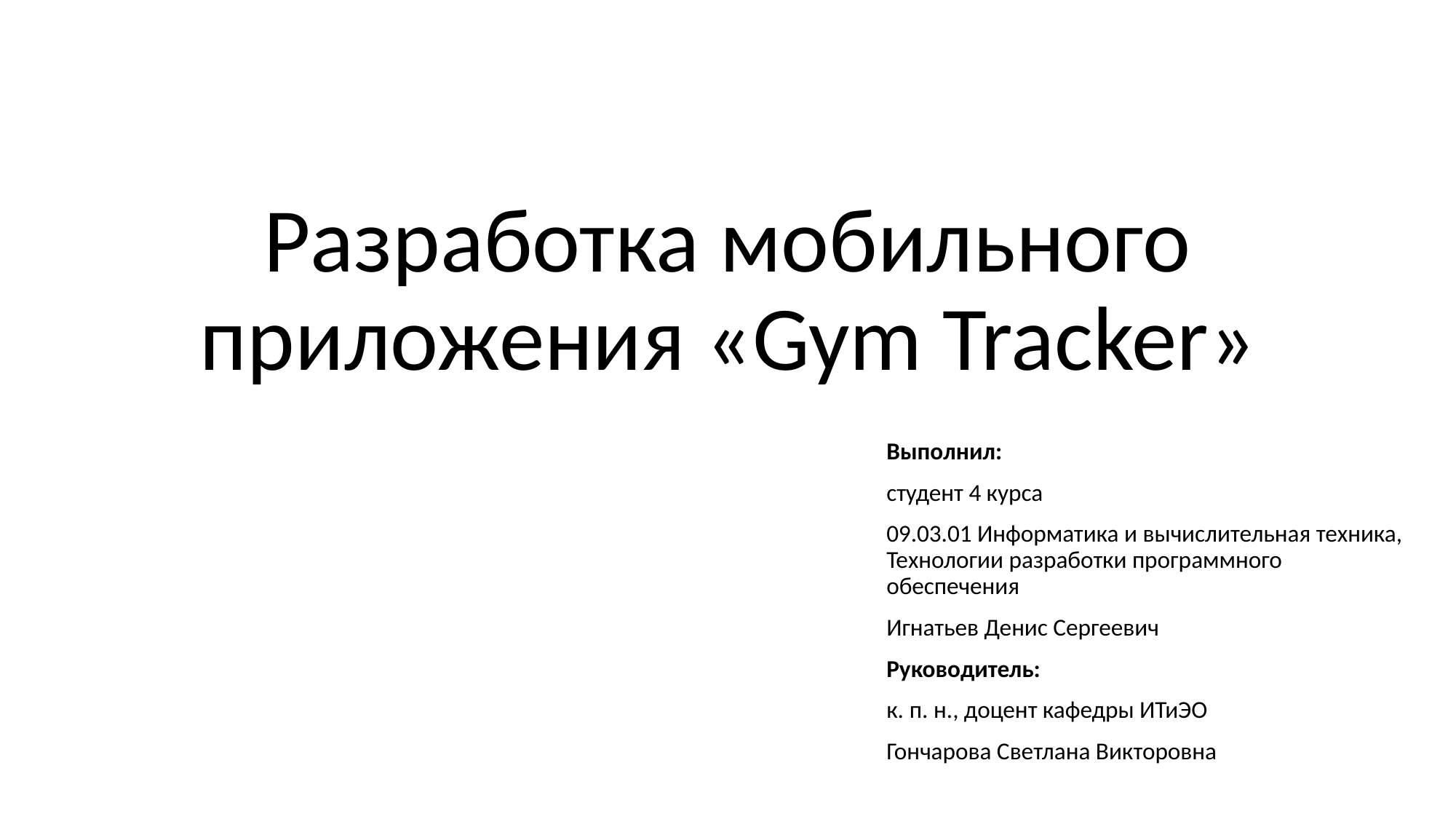

# Разработка мобильного приложения «Gym Tracker»
Выполнил:
студент 4 курса
09.03.01 Информатика и вычислительная техника, Технологии разработки программного  обеспечения
Игнатьев Денис Сергеевич
Руководитель:
к. п. н., доцент кафедры ИТиЭО
Гончарова Светлана Викторовна